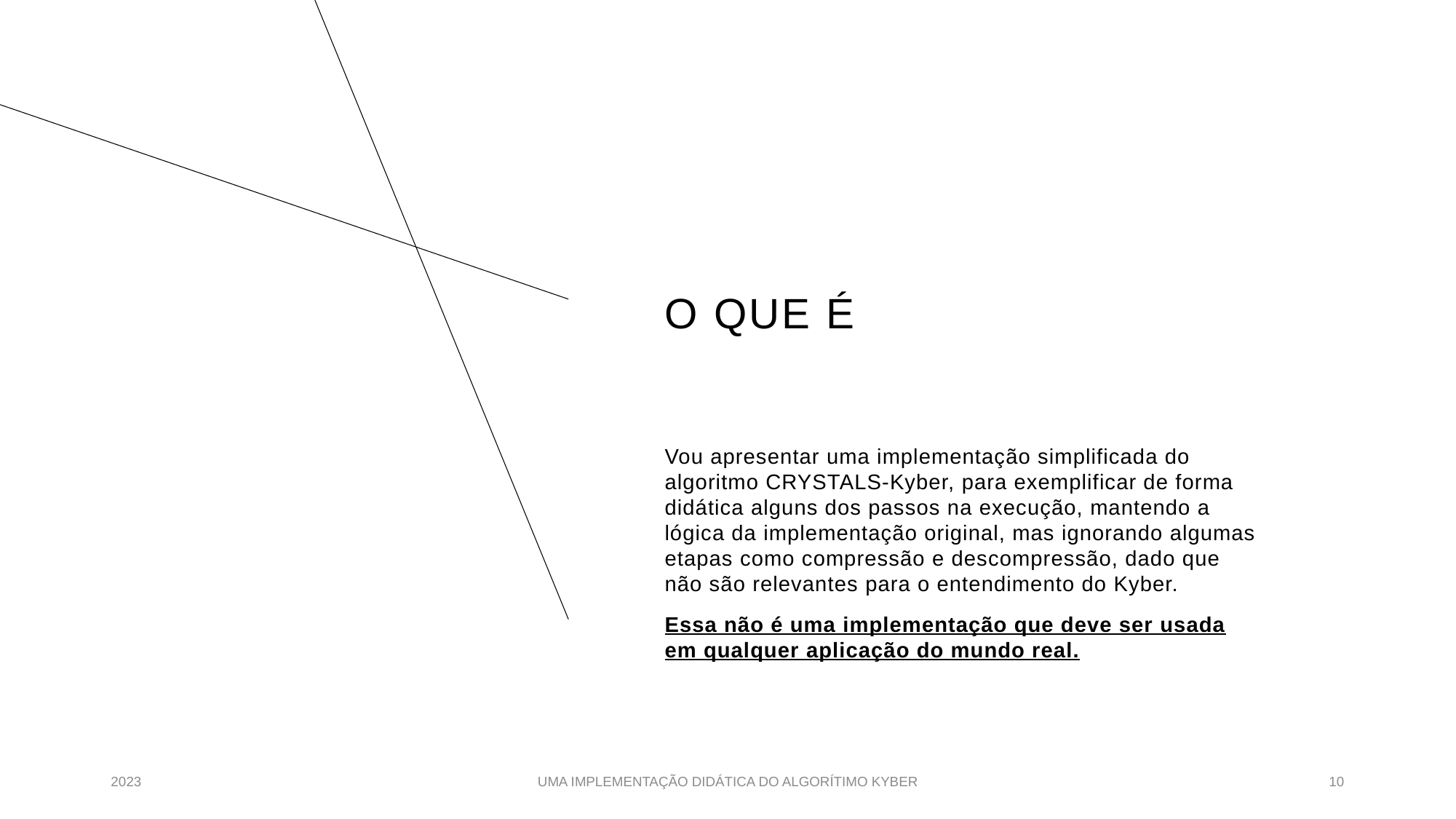

# O que é
Vou apresentar uma implementação simplificada do algoritmo CRYSTALS-Kyber, para exemplificar de forma didática alguns dos passos na execução, mantendo a lógica da implementação original, mas ignorando algumas etapas como compressão e descompressão, dado que não são relevantes para o entendimento do Kyber.
Essa não é uma implementação que deve ser usada em qualquer aplicação do mundo real.
2023
UMA IMPLEMENTAÇÃO DIDÁTICA DO ALGORÍTIMO KYBER
10